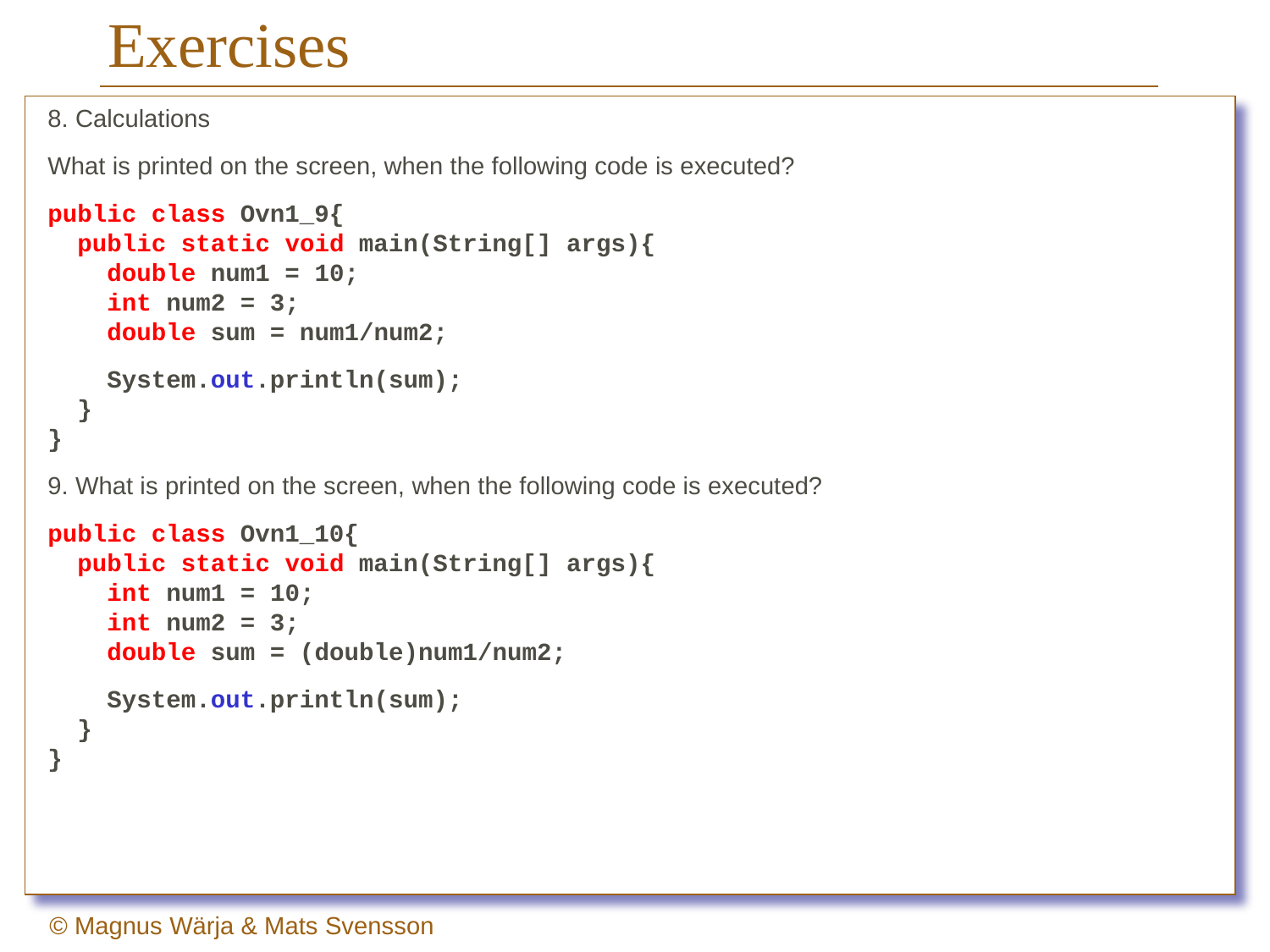

# Exercises
8. Calculations
What is printed on the screen, when the following code is executed?
public class Ovn1_9{
  public static void main(String[] args){
    double num1 = 10;
    int num2 = 3;
    double sum = num1/num2;
    System.out.println(sum);
  }
}
9. What is printed on the screen, when the following code is executed?
public class Ovn1_10{
  public static void main(String[] args){
    int num1 = 10;
    int num2 = 3;
    double sum = (double)num1/num2;
    System.out.println(sum);
  }
}